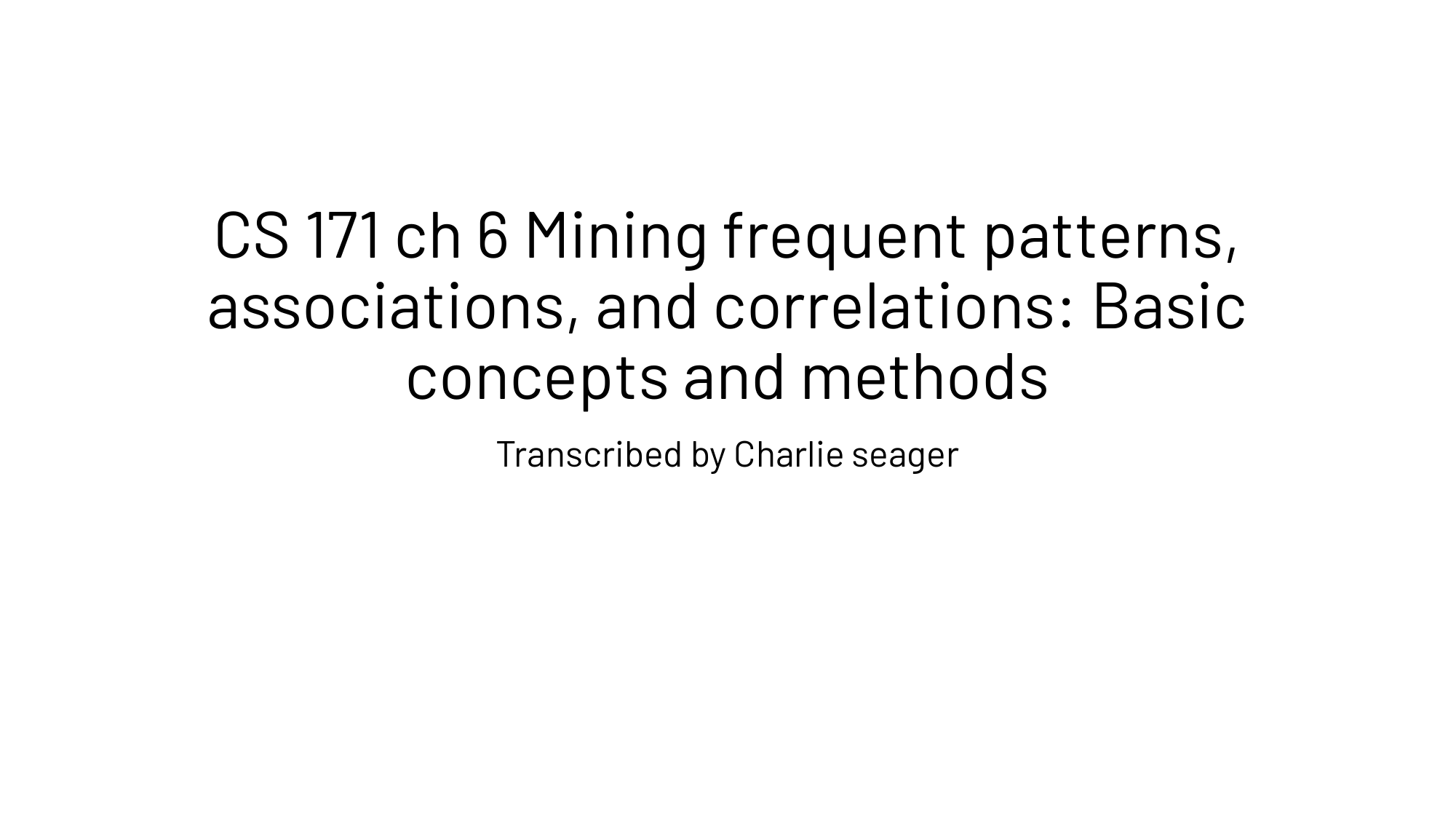

# CS 171 ch 6 Mining frequent patterns, associations, and correlations: Basic concepts and methods
Transcribed by Charlie seager